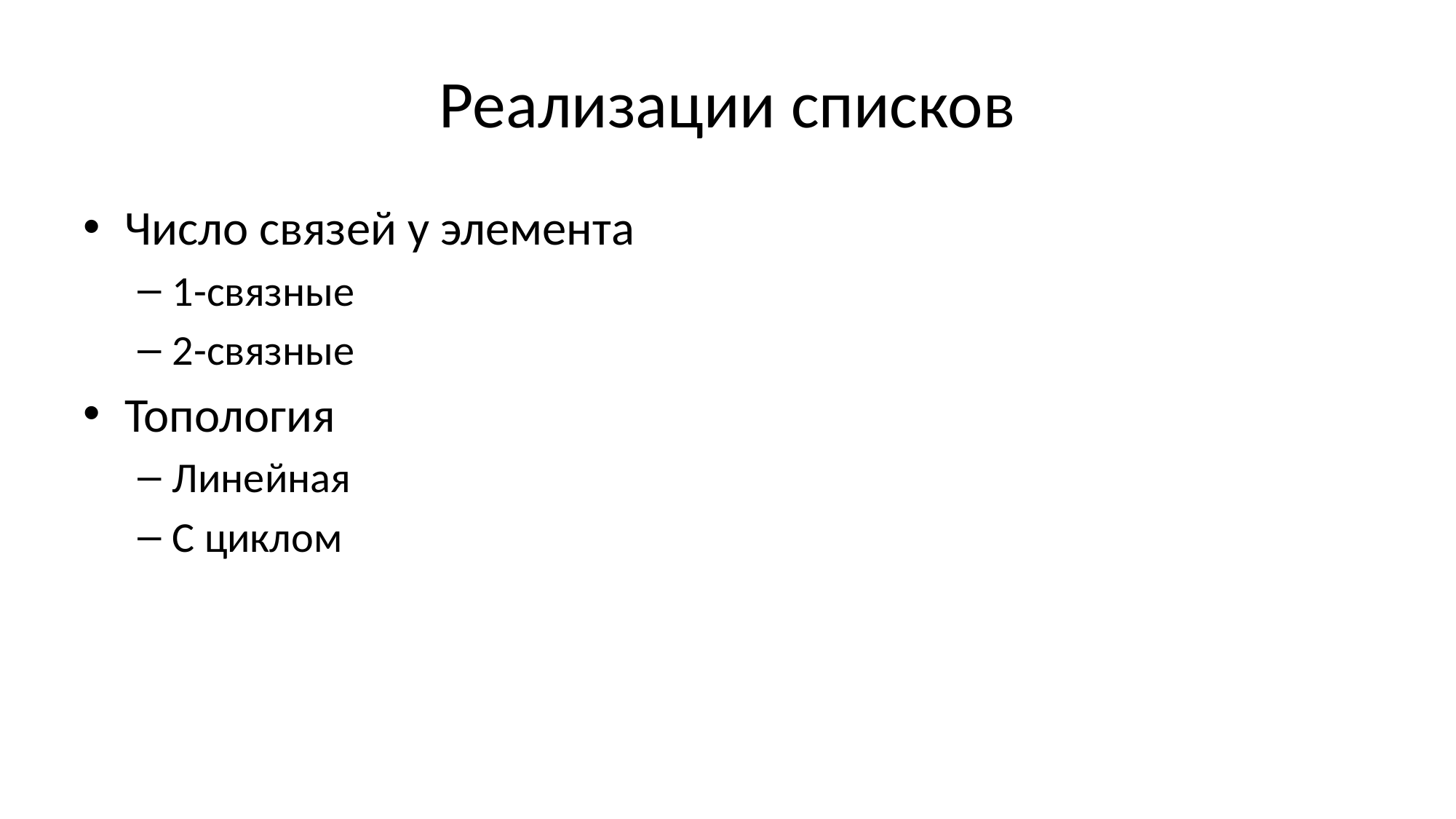

# Реализации списков
Число связей у элемента
1-связные
2-связные
Топология
Линейная
С циклом